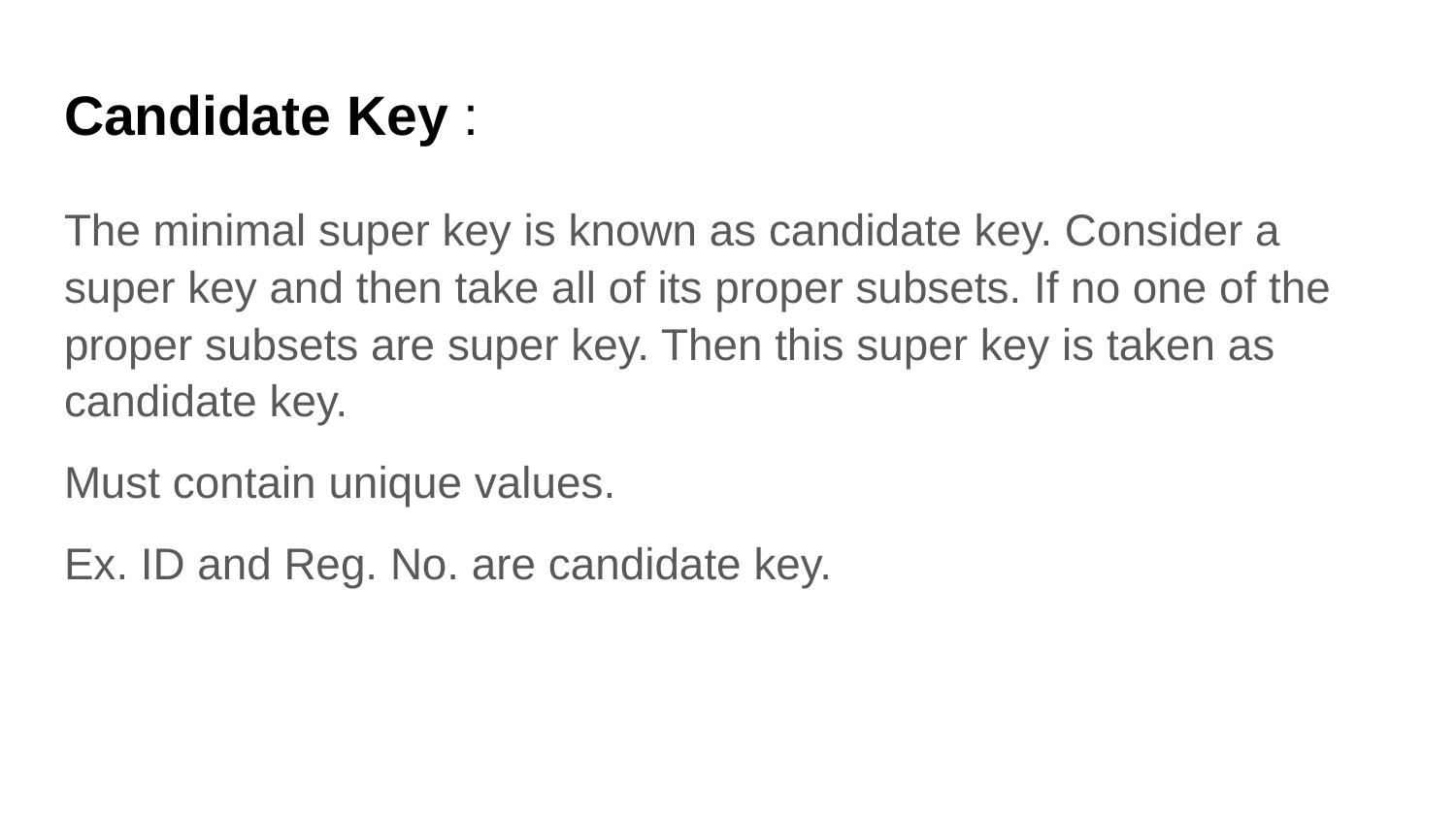

# Candidate Key :
The minimal super key is known as candidate key. Consider a super key and then take all of its proper subsets. If no one of the proper subsets are super key. Then this super key is taken as candidate key.
Must contain unique values.
Ex. ID and Reg. No. are candidate key.